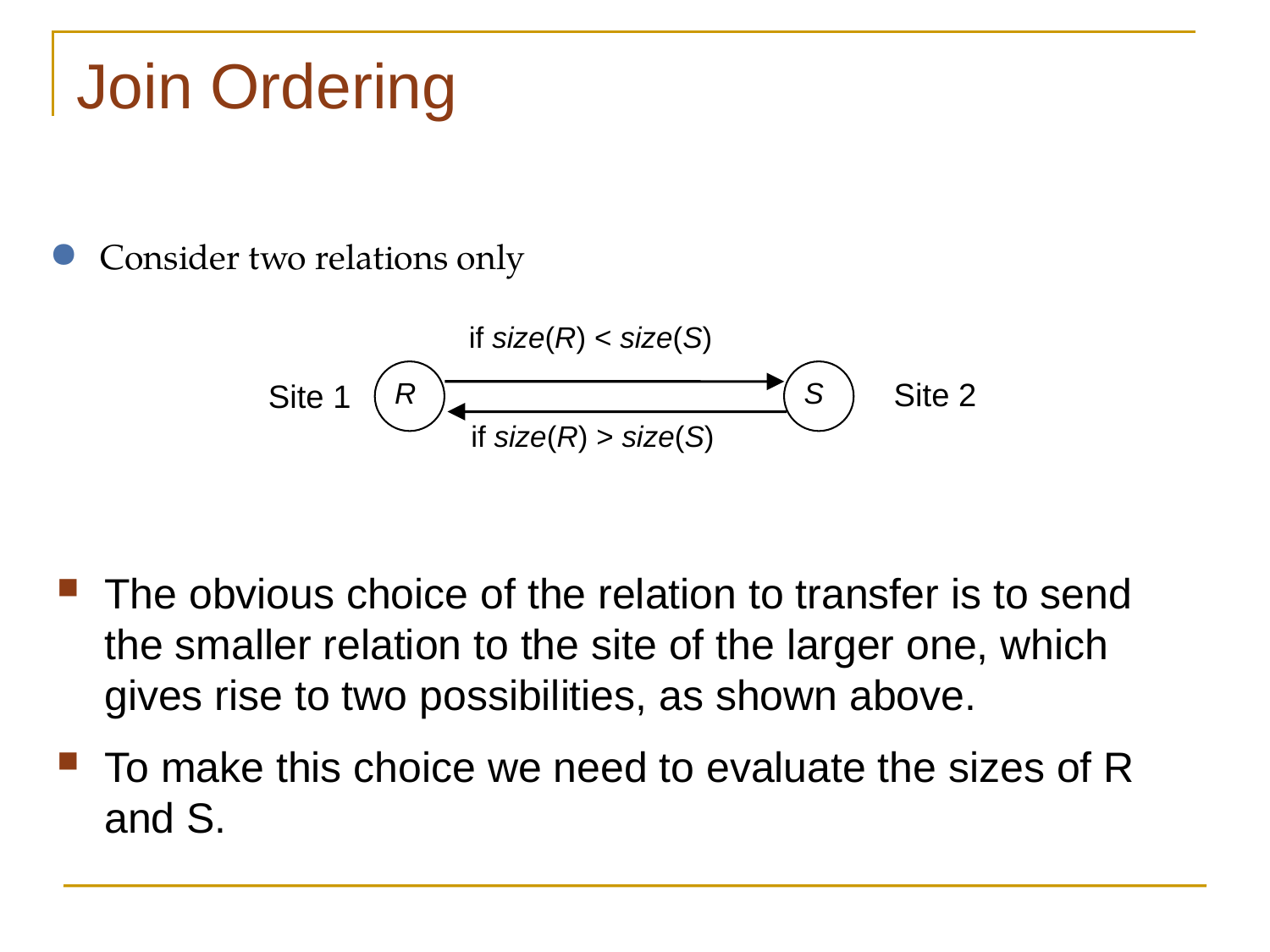

# Join Ordering
Consider two relations only
if size(R) < size(S)

Site 2
Site 1
R
S

if size(R) > size(S)

The obvious choice of the relation to transfer is to send the smaller relation to the site of the larger one, which gives rise to two possibilities, as shown above.
To make this choice we need to evaluate the sizes of R and S.